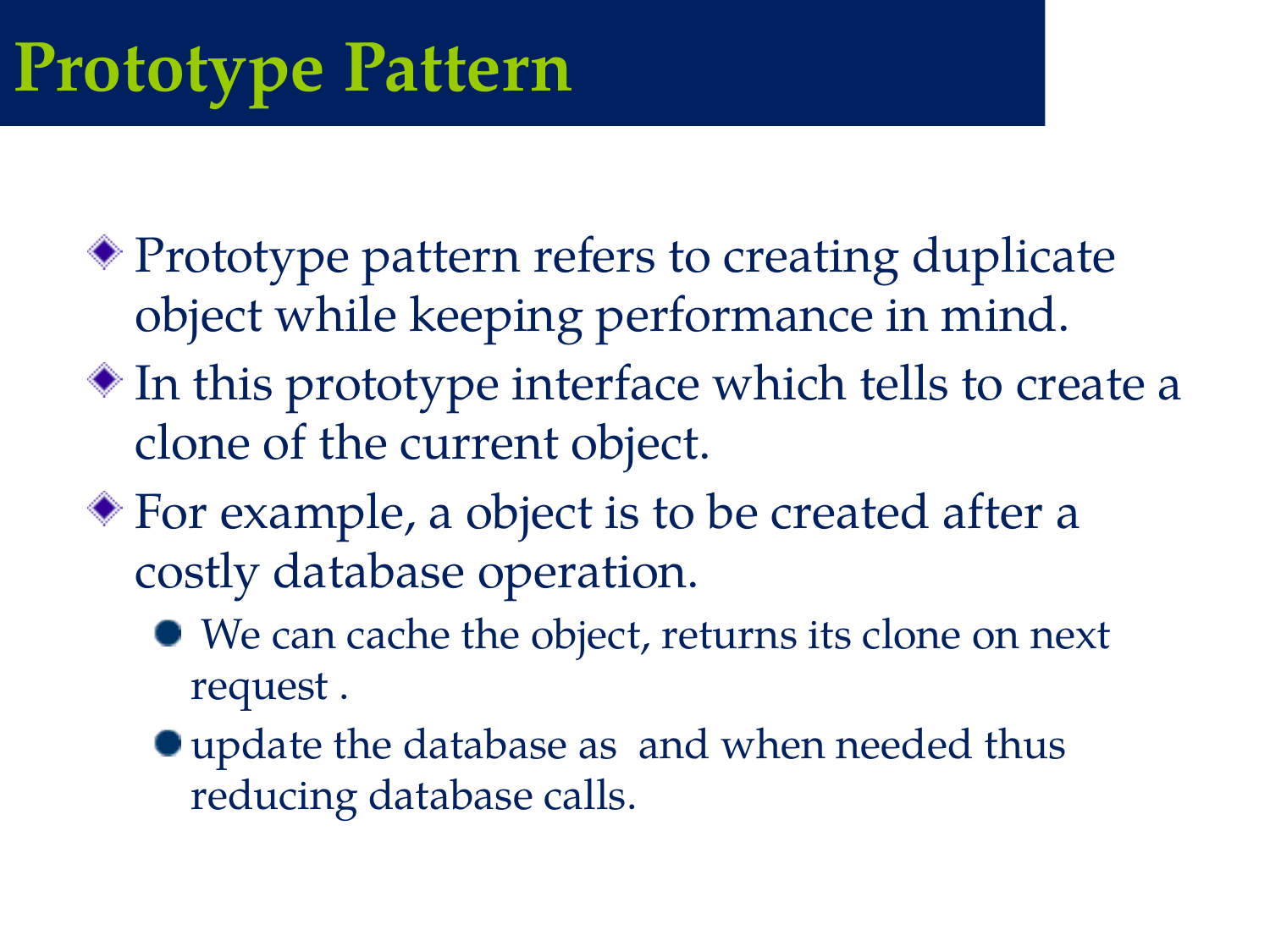

# Prototype Pattern
Prototype pattern refers to creating duplicate object while keeping performance in mind.
In this prototype interface which tells to create a clone of the current object.
For example, a object is to be created after a costly database operation.
 We can cache the object, returns its clone on next request .
update the database as  and when needed thus reducing database calls.